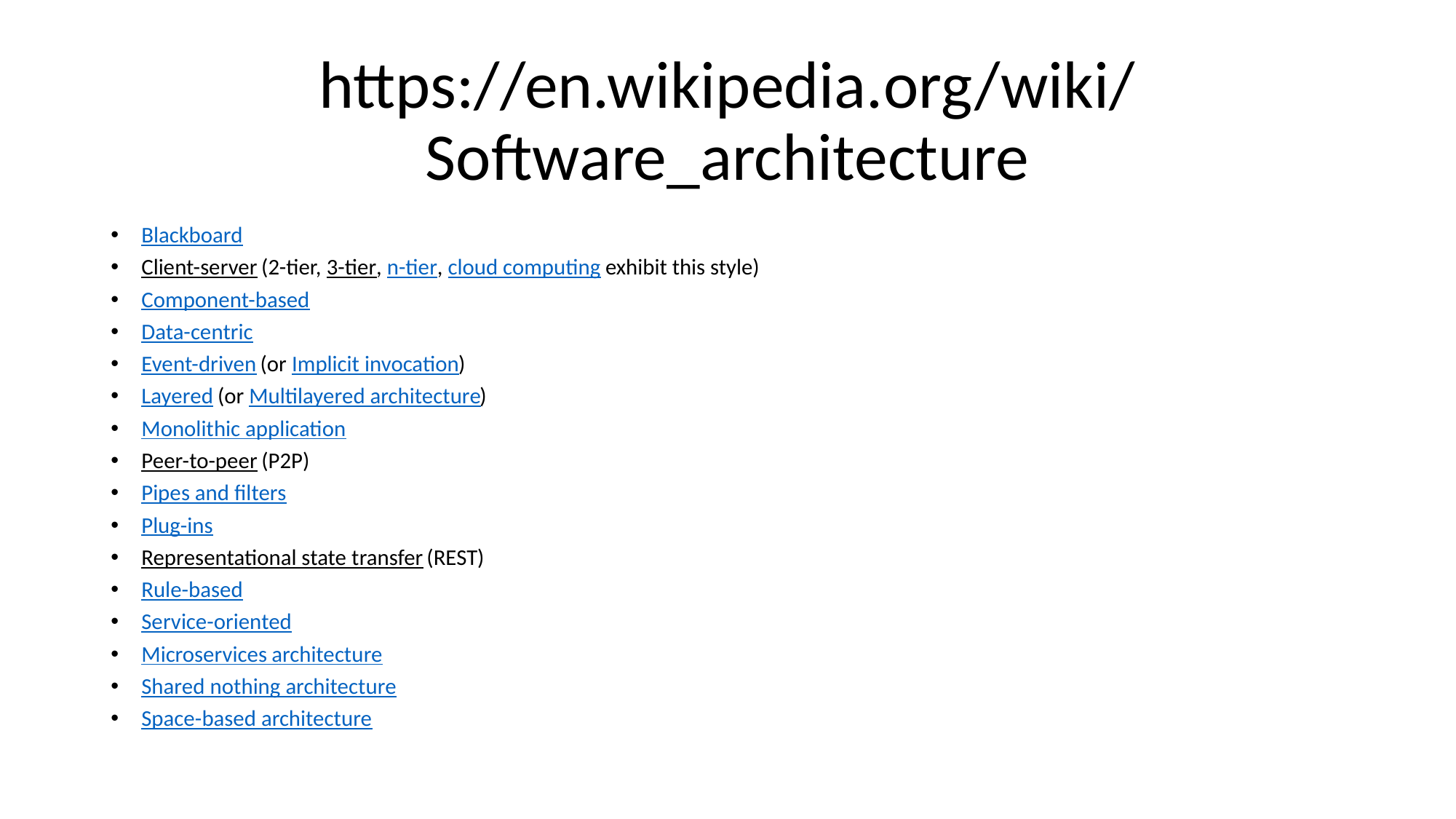

# https://en.wikipedia.org/wiki/Software_architecture
Blackboard
Client-server (2-tier, 3-tier, n-tier, cloud computing exhibit this style)
Component-based
Data-centric
Event-driven (or Implicit invocation)
Layered (or Multilayered architecture)
Monolithic application
Peer-to-peer (P2P)
Pipes and filters
Plug-ins
Representational state transfer (REST)
Rule-based
Service-oriented
Microservices architecture
Shared nothing architecture
Space-based architecture